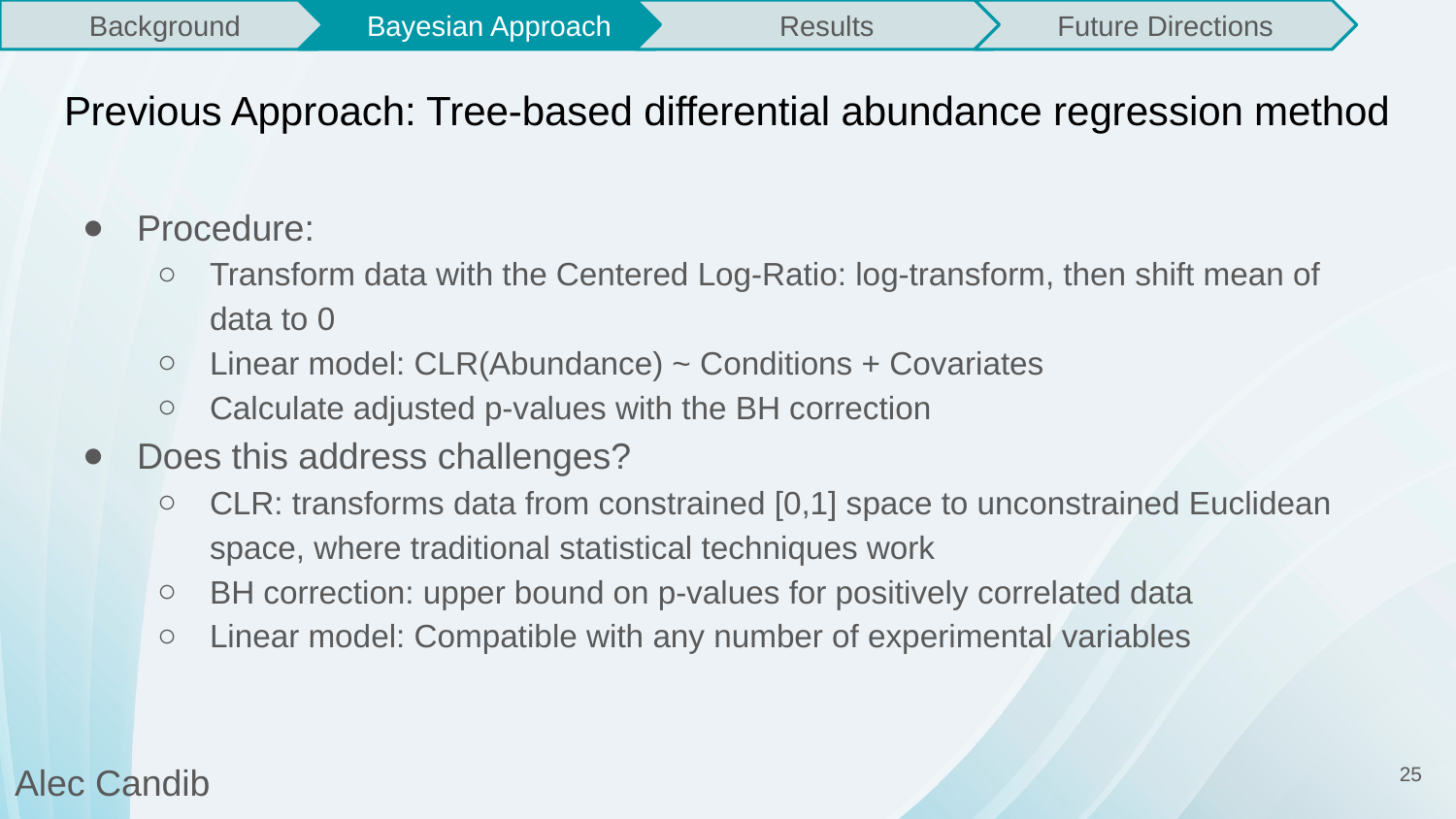

Background
Bayesian Approach
Results
Future Directions
# Previous Approach: Tree-based differential abundance regression method

Procedure:
Transform data with the Centered Log-Ratio: log-transform, then shift mean of data to 0
Linear model: CLR(Abundance) ~ Conditions + Covariates
Calculate adjusted p-values with the BH correction
Does this address challenges?
CLR: transforms data from constrained [0,1] space to unconstrained Euclidean space, where traditional statistical techniques work
BH correction: upper bound on p-values for positively correlated data
Linear model: Compatible with any number of experimental variables

25
Alec Candib